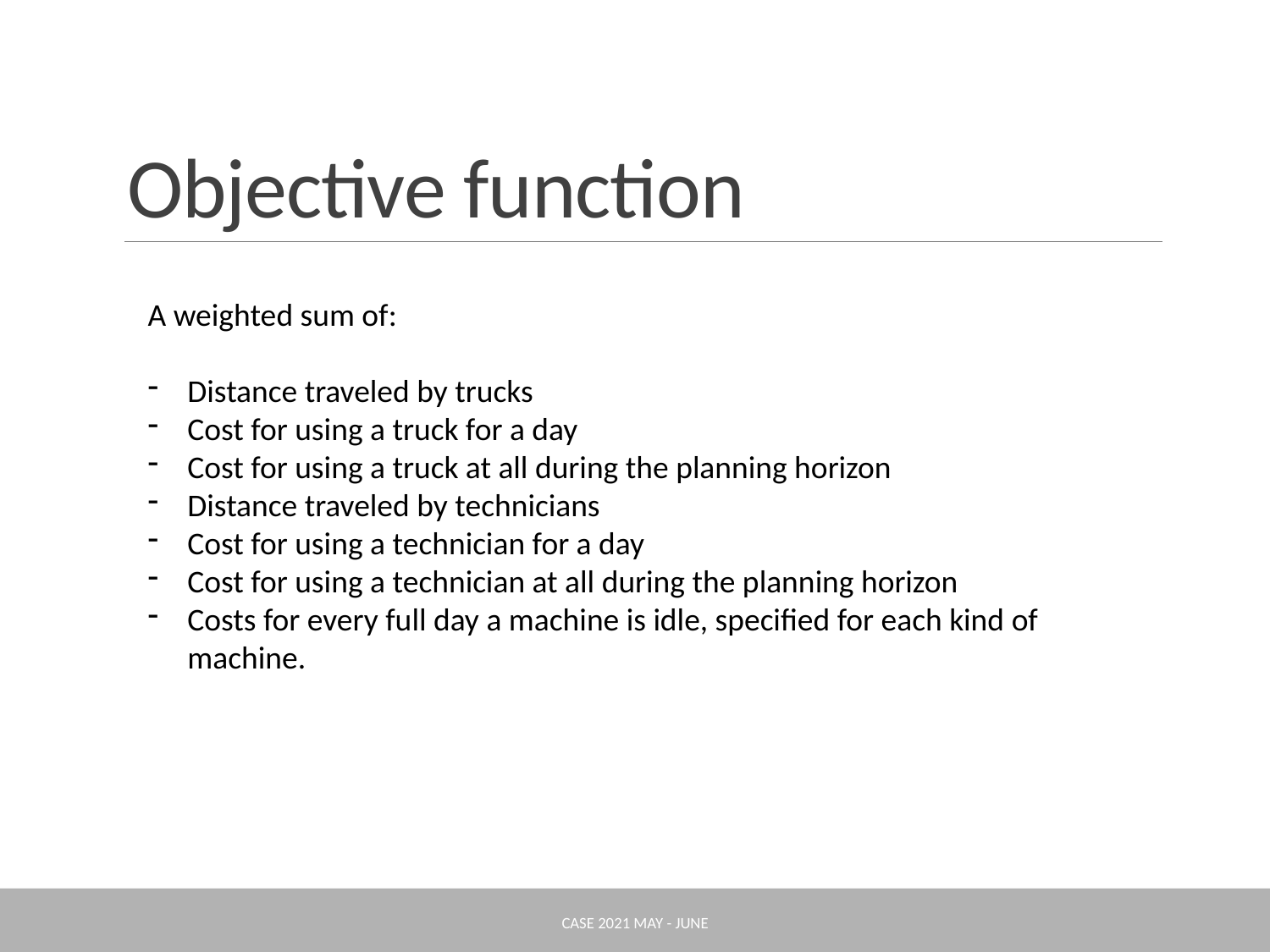

# Objective function
A weighted sum of:

Distance traveled by trucks
Cost for using a truck for a day
Cost for using a truck at all during the planning horizon
Distance traveled by technicians
Cost for using a technician for a day
Cost for using a technician at all during the planning horizon
Costs for every full day a machine is idle, specified for each kind of machine.

Case 2021 May - June